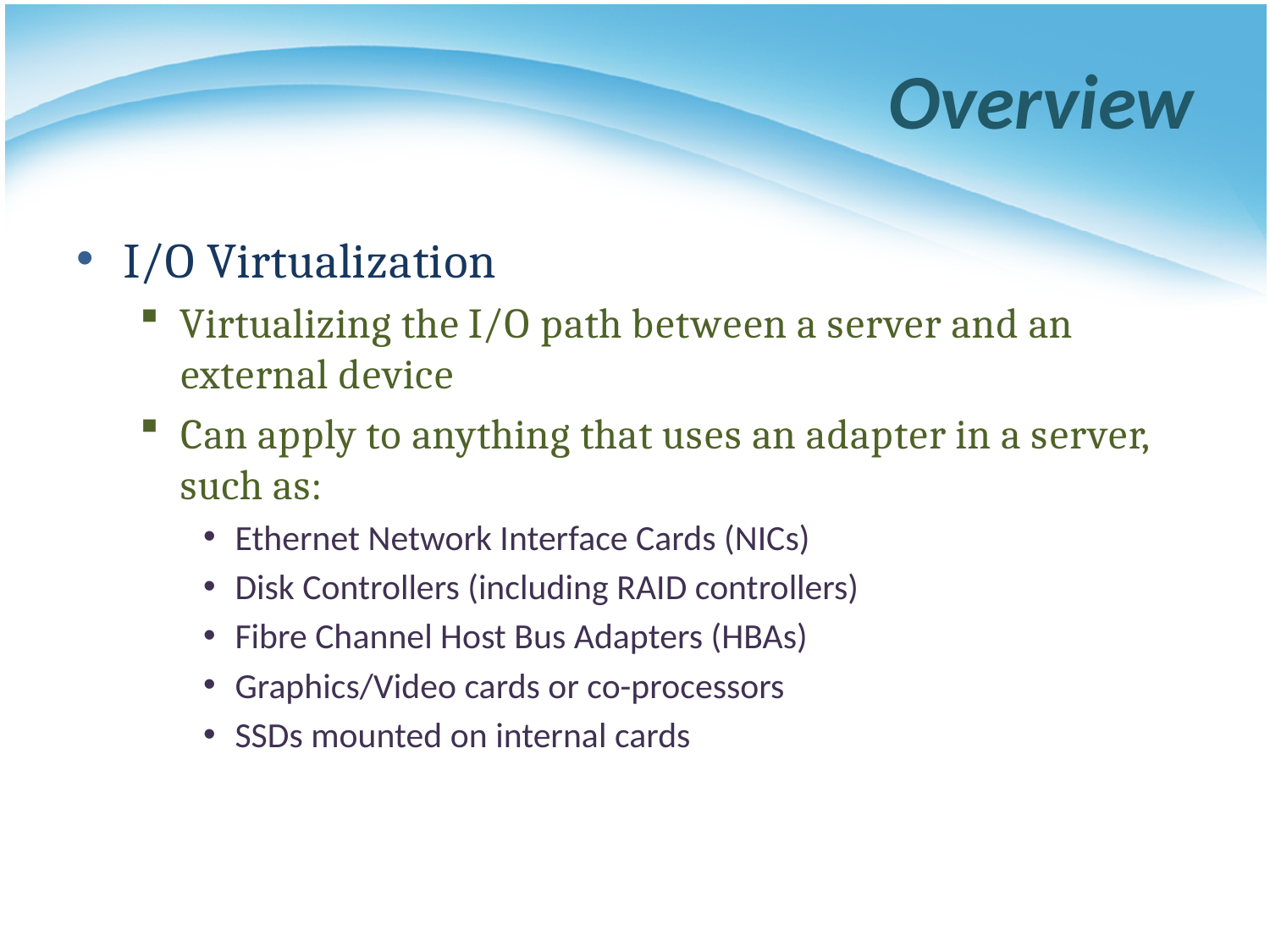

# Overview
I/O Virtualization
Virtualizing the I/O path between a server and an external device
Can apply to anything that uses an adapter in a server, such as:
Ethernet Network Interface Cards (NICs)
Disk Controllers (including RAID controllers)
Fibre Channel Host Bus Adapters (HBAs)
Graphics/Video cards or co-processors
SSDs mounted on internal cards